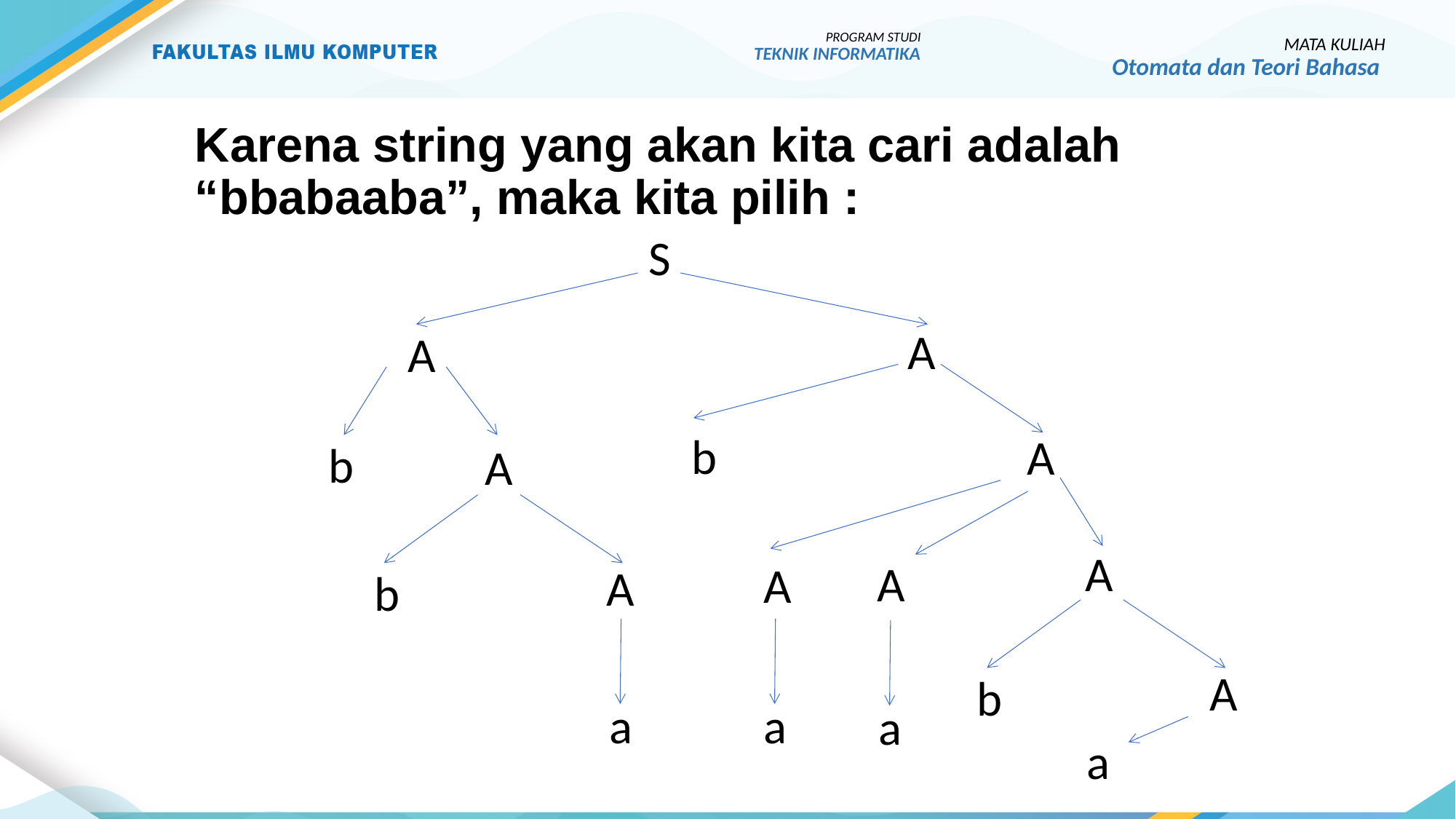

PROGRAM STUDI
TEKNIK INFORMATIKA
MATA KULIAH
Otomata dan Teori Bahasa
# Karena string yang akan kita cari adalah  “bbabaaba”, maka kita pilih :
S
A
A
b
A
b
A
A
A
A
A
b
A
b
a
a
a
a